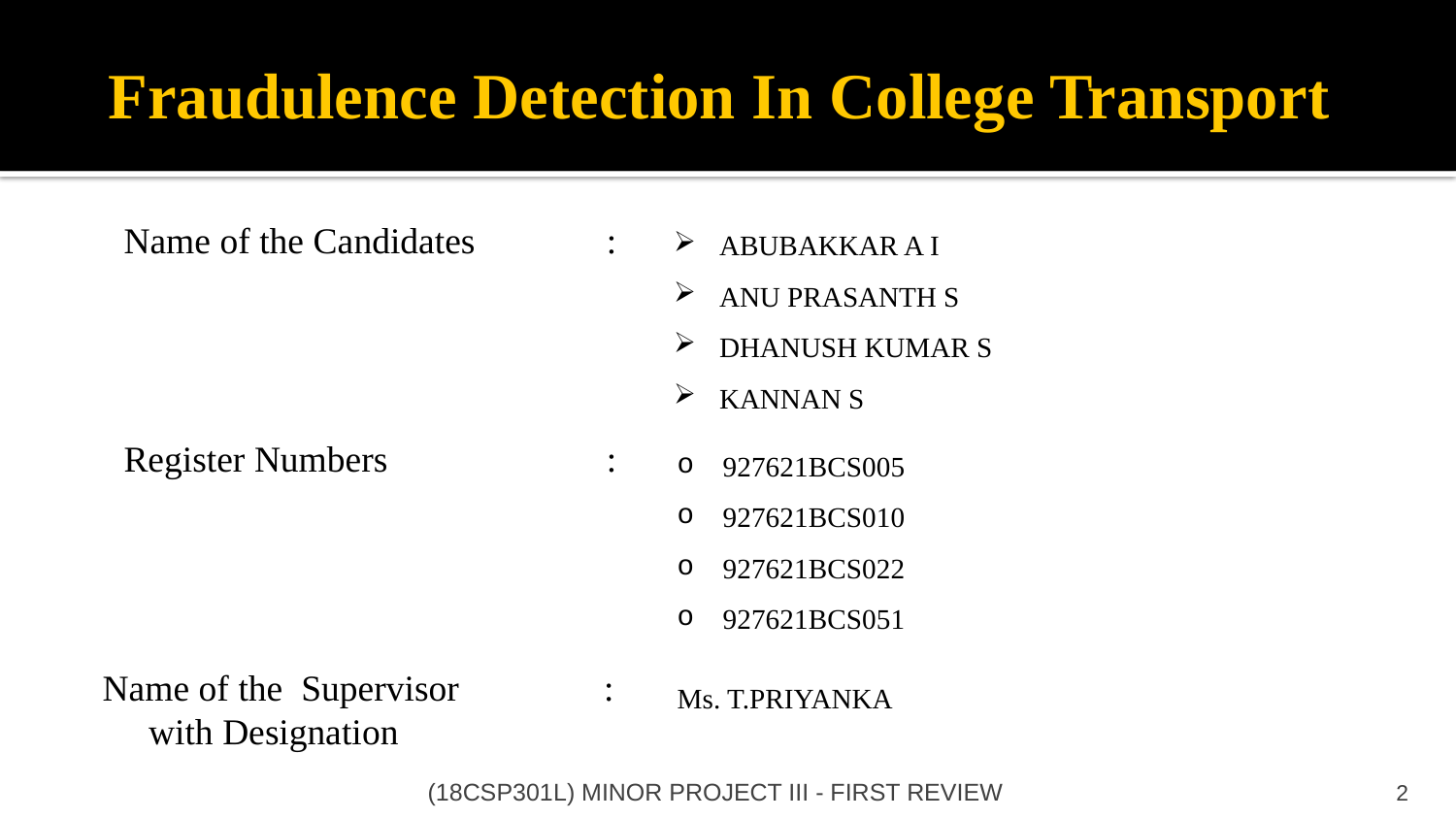

# Fraudulence Detection In College Transport
ABUBAKKAR A I
ANU PRASANTH S
DHANUSH KUMAR S
KANNAN S
Name of the Candidates	     :

Register Numbers	     	     :

927621BCS005
927621BCS010
927621BCS022
927621BCS051
 Name of the  Supervisor 	        :
      with Designation

Ms. T.PRIYANKA
(18CSP301L) MINOR PROJECT III - FIRST REVIEW
2